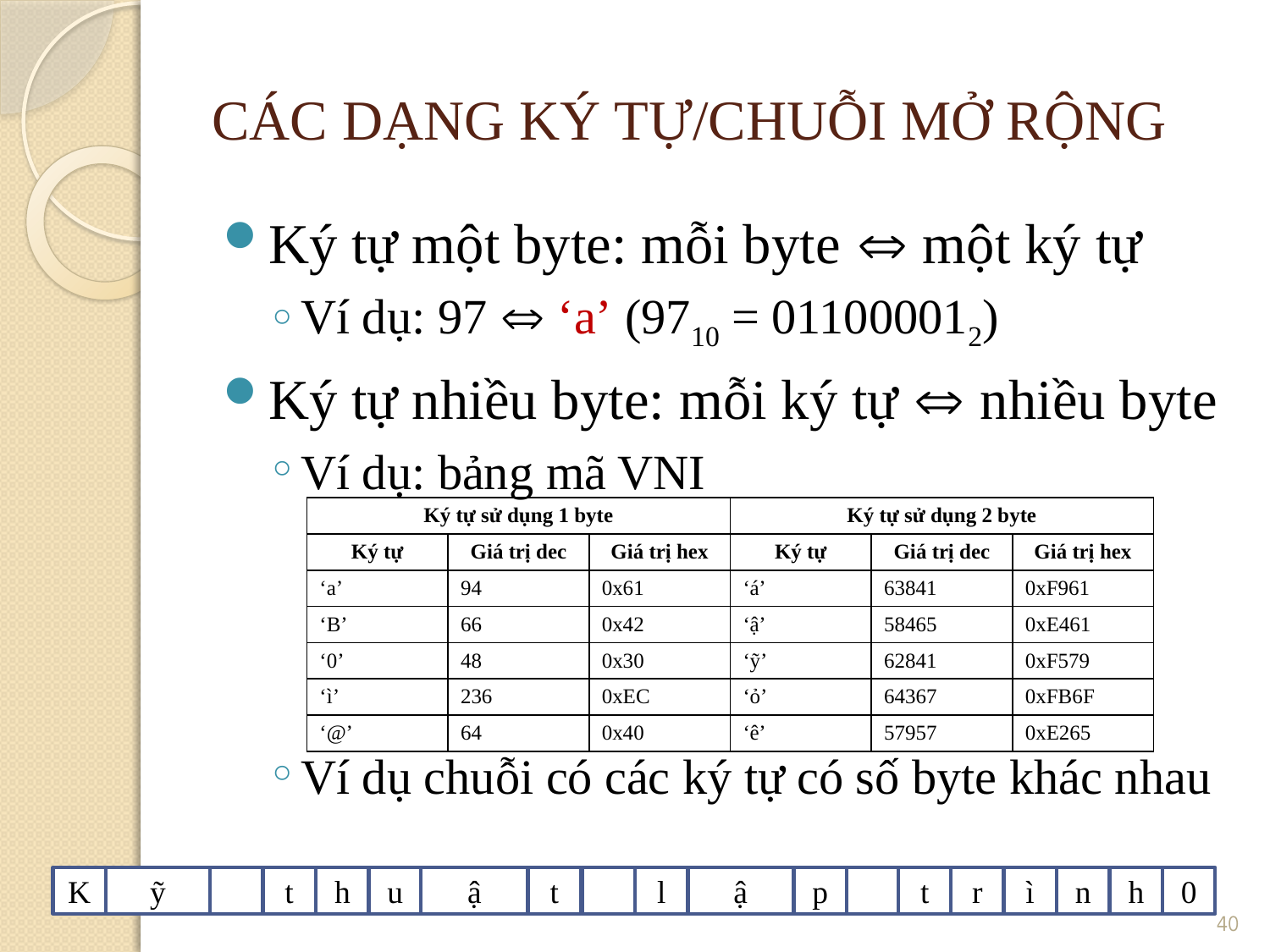

CÁC DẠNG KÝ TỰ/CHUỖI MỞ RỘNG
Ký tự một byte: mỗi byte ⇔ một ký tự
Ví dụ: 97 ⇔ ‘a’ (9710 = 011000012)
Ký tự nhiều byte: mỗi ký tự ⇔ nhiều byte
Ví dụ: bảng mã VNI

Ví dụ chuỗi có các ký tự có số byte khác nhau
| Ký tự sử dụng 1 byte |  |  | Ký tự sử dụng 2 byte |  |  |
| --- | --- | --- | --- | --- | --- |
| Ký tự | Giá trị dec | Giá trị hex | Ký tự | Giá trị dec | Giá trị hex |
| ‘a’ | 94 | 0x61 | ‘á’ | 63841 | 0xF961 |
| ‘B’ | 66 | 0x42 | ‘ậ’ | 58465 | 0xE461 |
| ‘0’ | 48 | 0x30 | ‘ỹ’ | 62841 | 0xF579 |
| ‘ì’ | 236 | 0xEC | ‘ỏ’ | 64367 | 0xFB6F |
| ‘@’ | 64 | 0x40 | ‘ê’ | 57957 | 0xE265 |
K
ỹ

t
h
u
ậ
t

l
ậ
p

t
r
ì
n
h
0
40